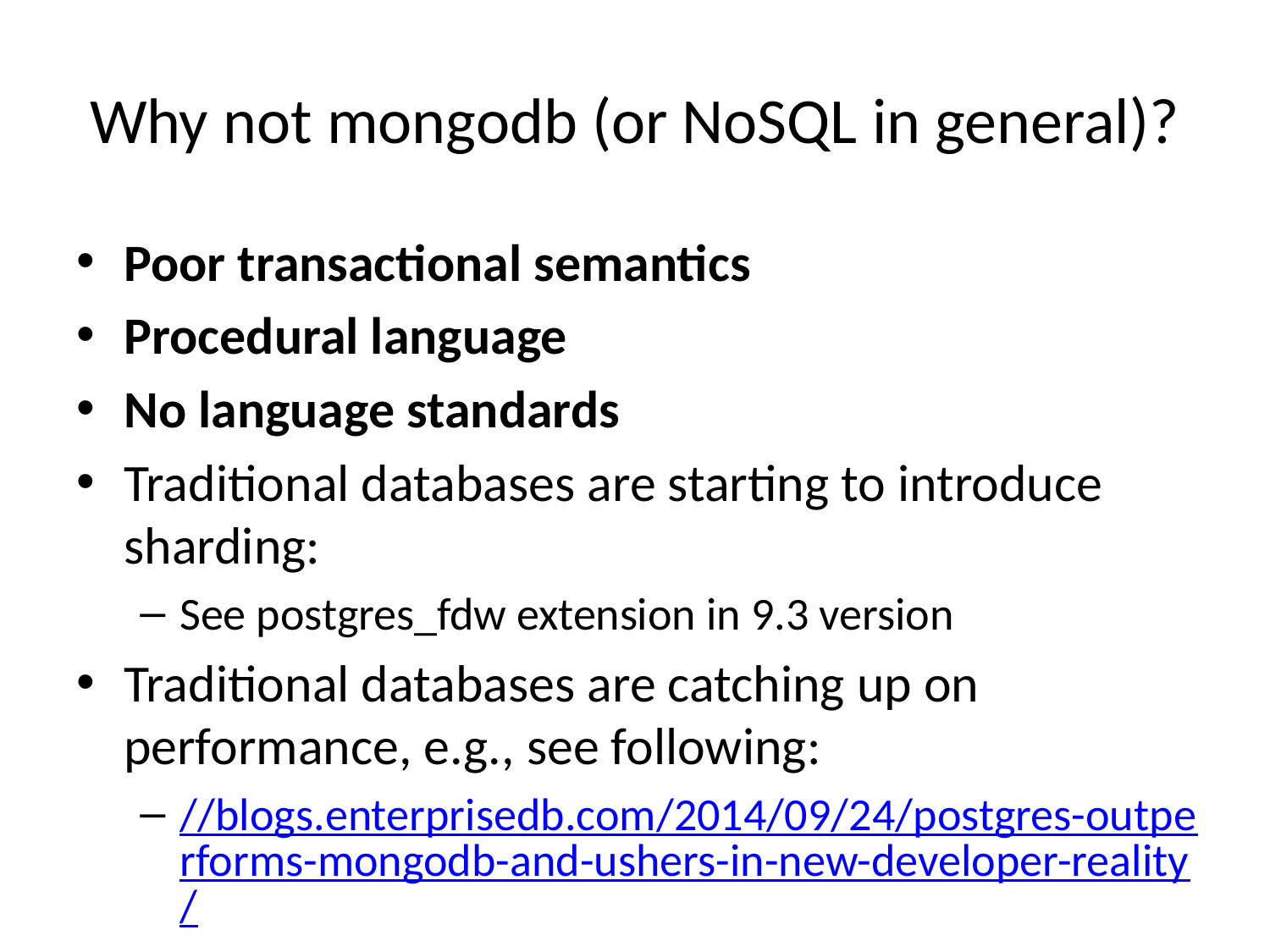

# Why not mongodb (or NoSQL in general)?
Poor transactional semantics
Procedural language
No language standards
Traditional databases are starting to introduce sharding:
See postgres_fdw extension in 9.3 version
Traditional databases are catching up on performance, e.g., see following:
//blogs.enterprisedb.com/2014/09/24/postgres-outperforms-mongodb-and-ushers-in-new-developer-reality/